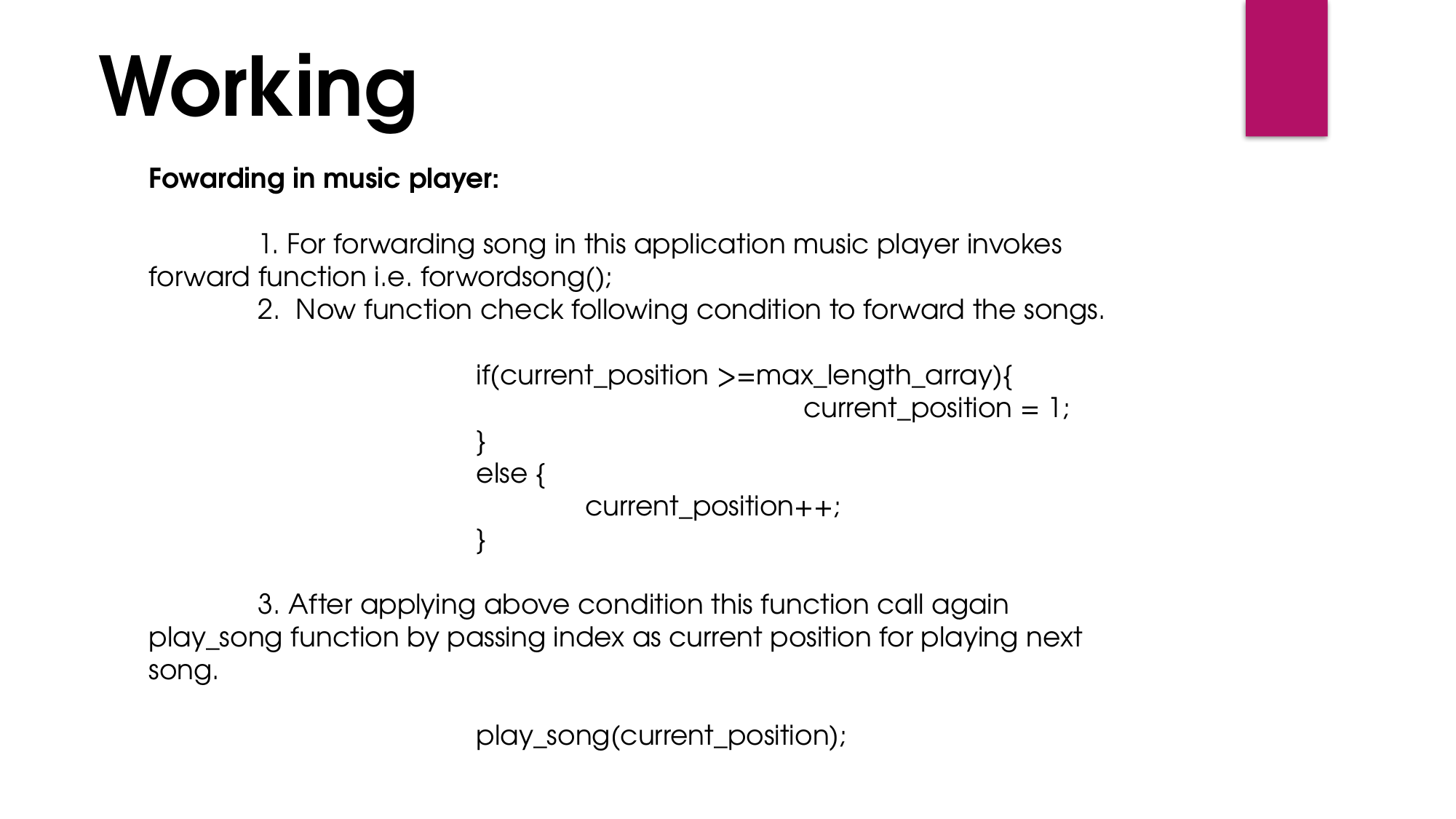

Working
Fowarding in music player:

	1. For forwarding song in this application music player invokes forward function i.e. forwordsong();
	2.  Now function check following condition to forward the songs.

			if(current_position >=max_length_array){
						current_position = 1;
			}
			else {
				current_position++;
			}

	3. After applying above condition this function call again play_song function by passing index as current position for playing next song.

			play_song(current_position);